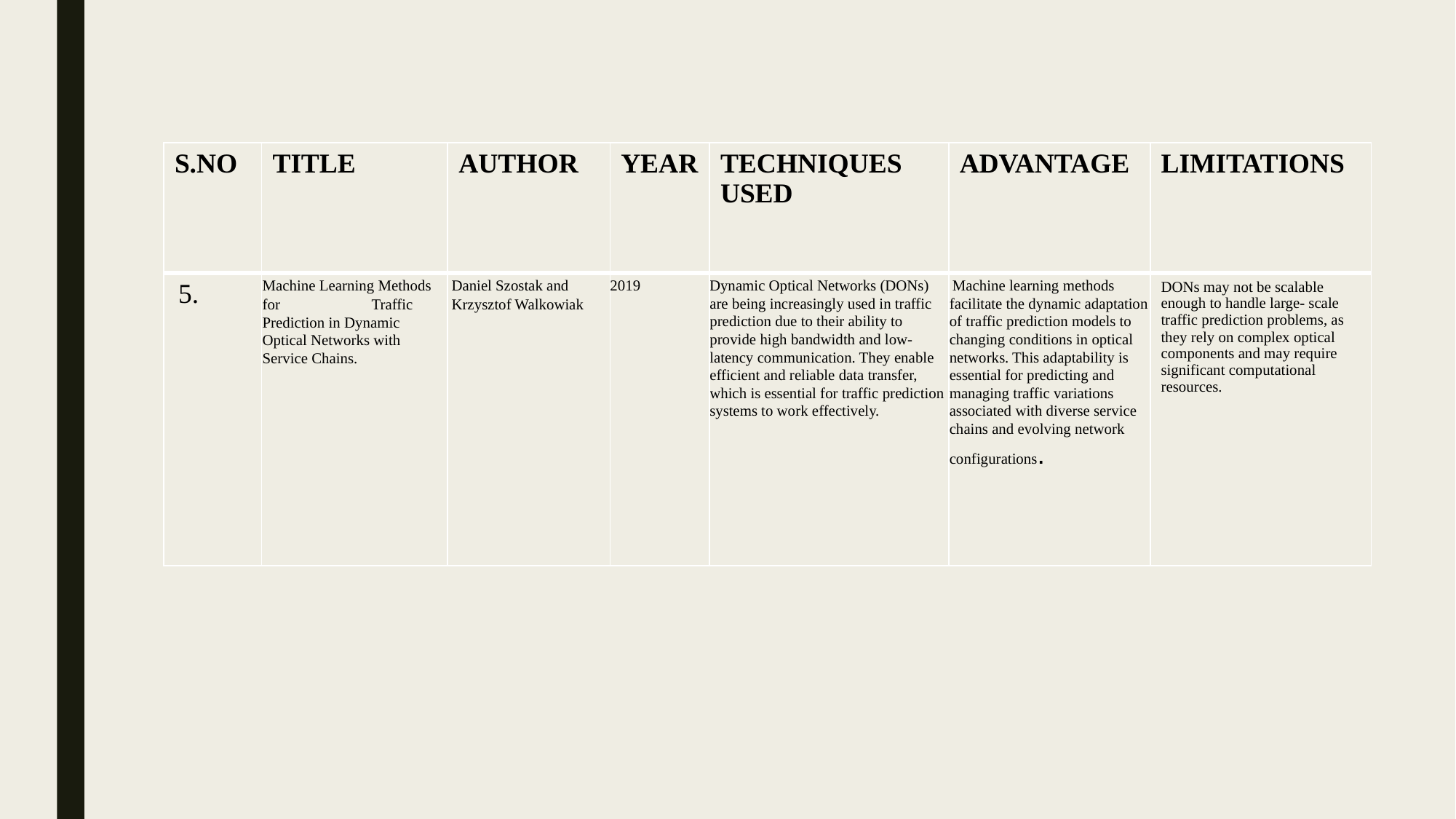

| S.NO | TITLE | AUTHOR | YEAR | TECHNIQUES USED | ADVANTAGE | LIMITATIONS |
| --- | --- | --- | --- | --- | --- | --- |
| 5. | Machine Learning Methods for Traffic Prediction in Dynamic Optical Networks with Service Chains. | Daniel Szostak and Krzysztof Walkowiak | 2019 | Dynamic Optical Networks (DONs) are being increasingly used in traffic prediction due to their ability to provide high bandwidth and low-latency communication. They enable efficient and reliable data transfer, which is essential for traffic prediction systems to work effectively. | Machine learning methods facilitate the dynamic adaptation of traffic prediction models to changing conditions in optical networks. This adaptability is essential for predicting and managing traffic variations associated with diverse service chains and evolving network configurations. | DONs may not be scalable enough to handle large- scale traffic prediction problems, as they rely on complex optical components and may require significant computational resources. |